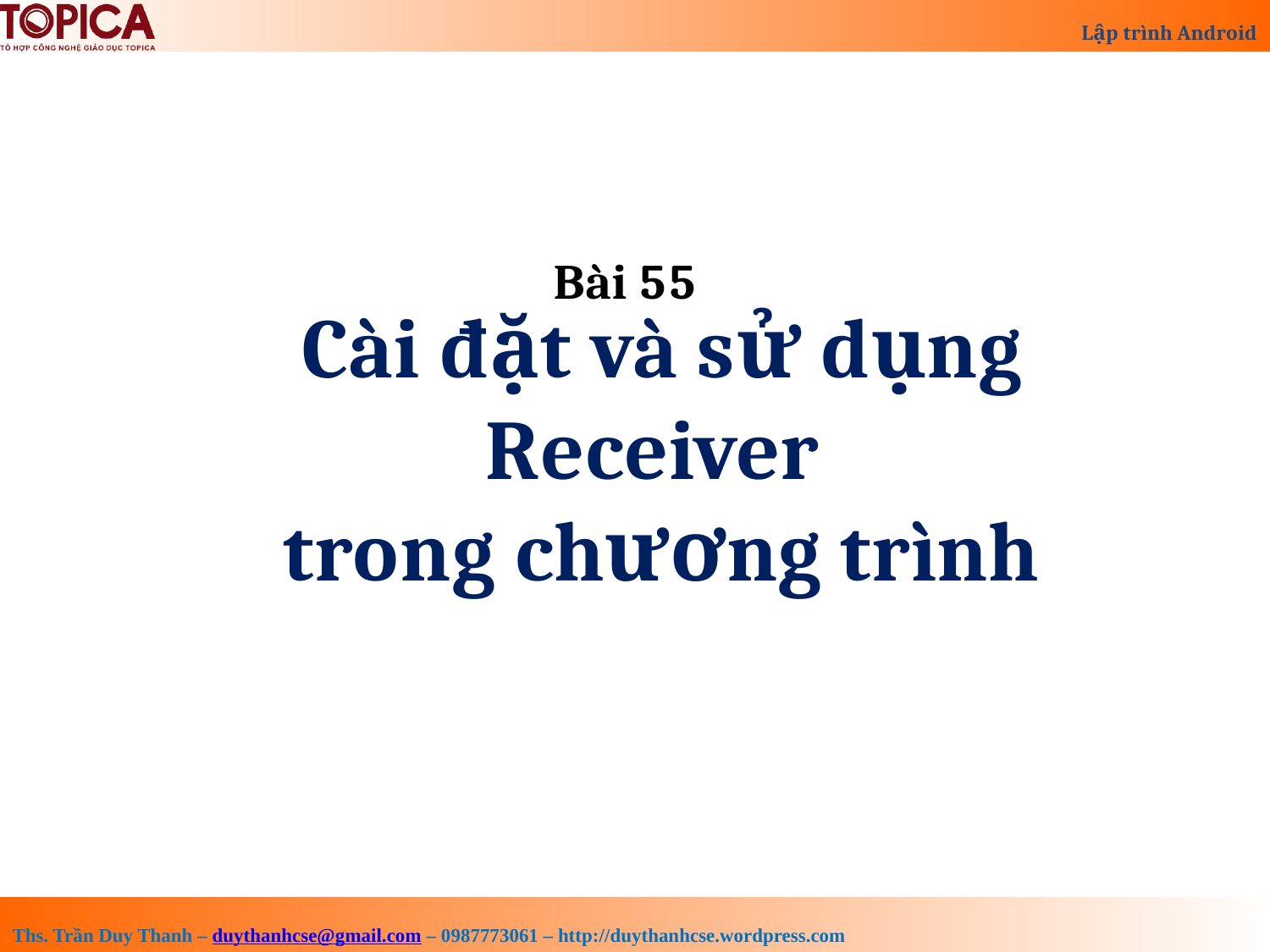

Bài 55
Cài đặt và sử dụng Receiver
trong chương trình